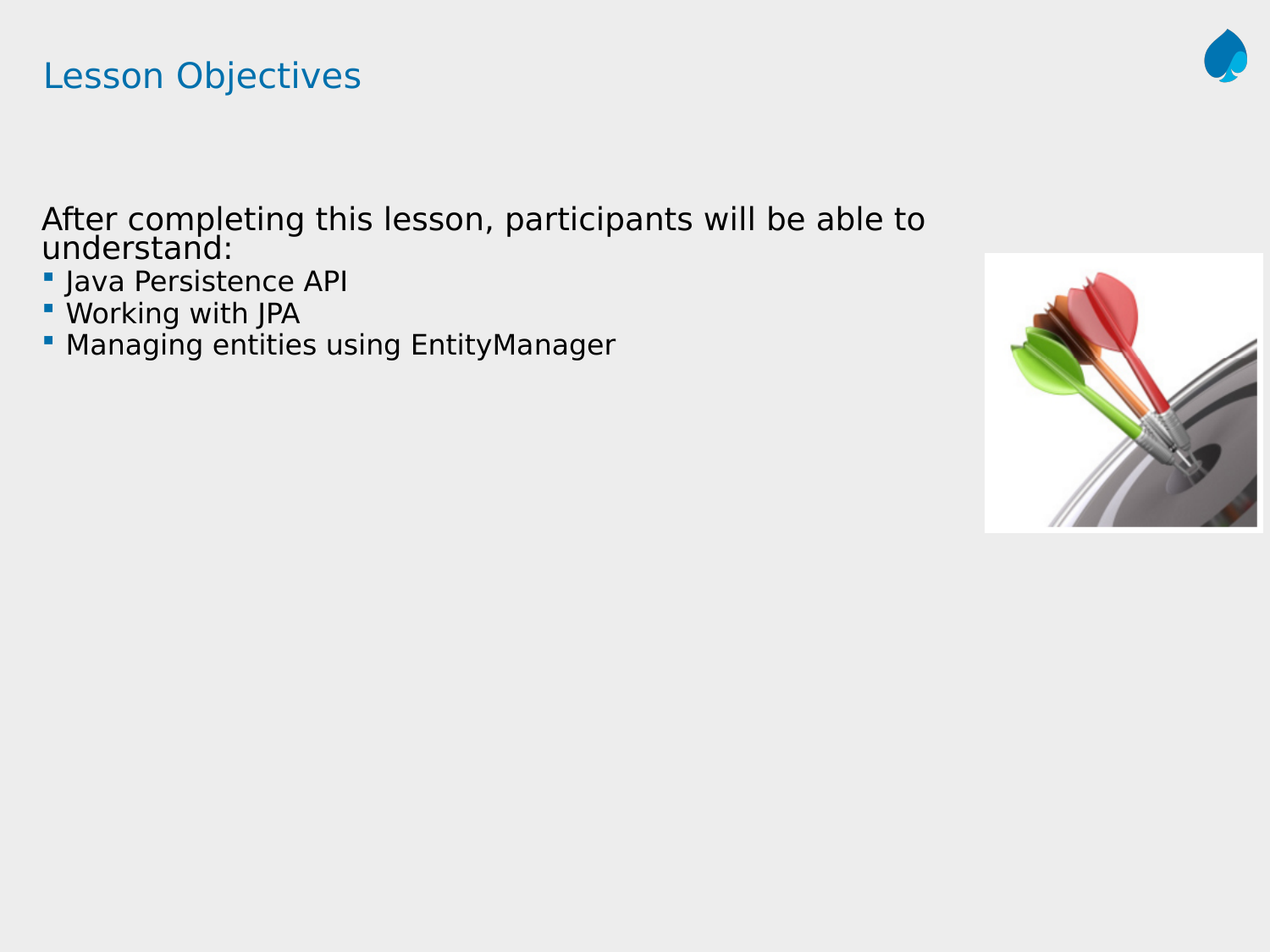

# Lesson Objectives
After completing this lesson, participants will be able to understand:
Java Persistence API
Working with JPA
Managing entities using EntityManager